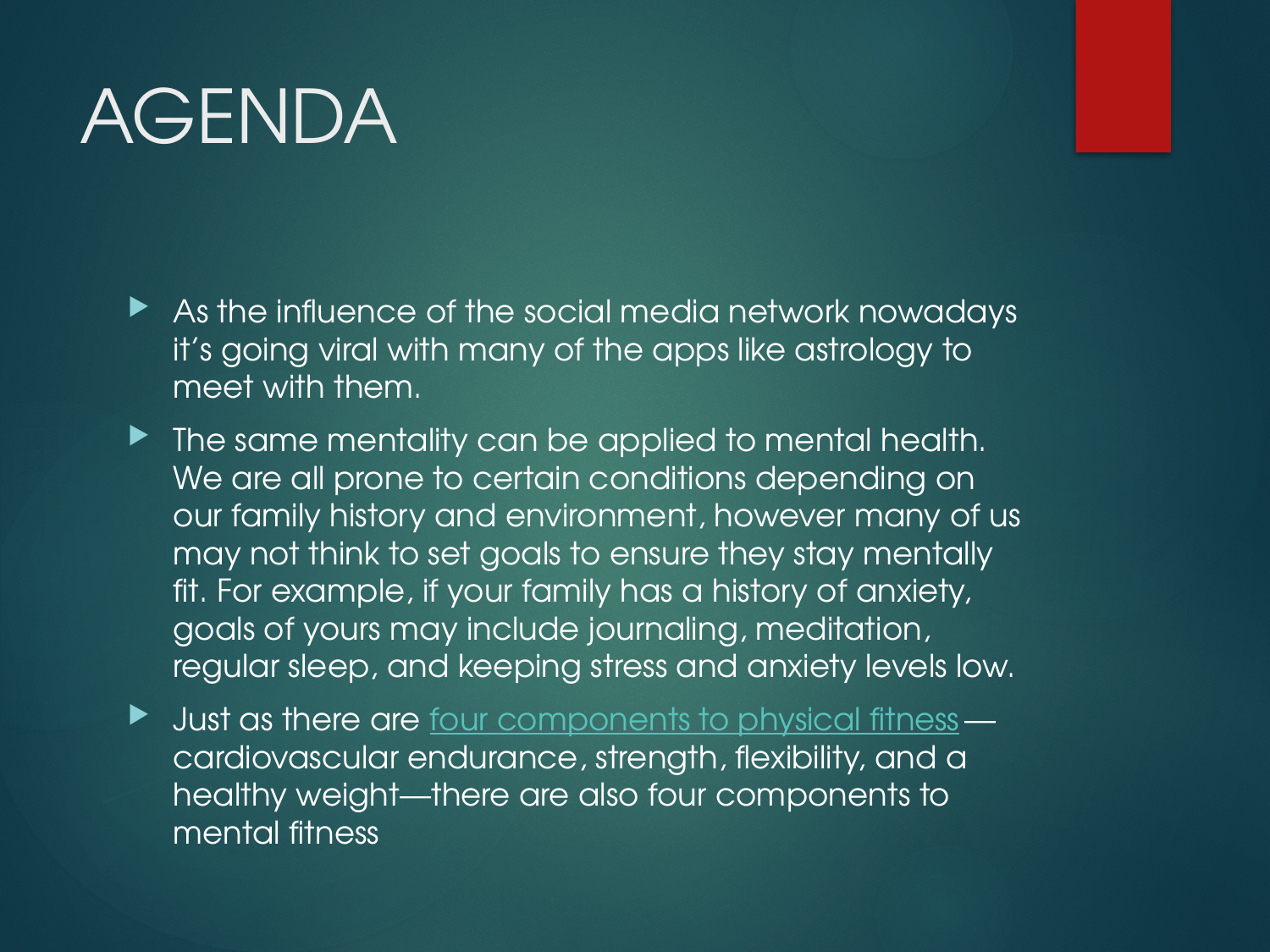

# AGENDA
As the influence of the social media network nowadays it’s going viral with many of the apps like astrology to meet with them.
The same mentality can be applied to mental health. We are all prone to certain conditions depending on our family history and environment, however many of us may not think to set goals to ensure they stay mentally fit. For example, if your family has a history of anxiety, goals of yours may include journaling, meditation, regular sleep, and keeping stress and anxiety levels low.
Just as there are four components to physical fitness—cardiovascular endurance, strength, flexibility, and a healthy weight—there are also four components to mental fitness